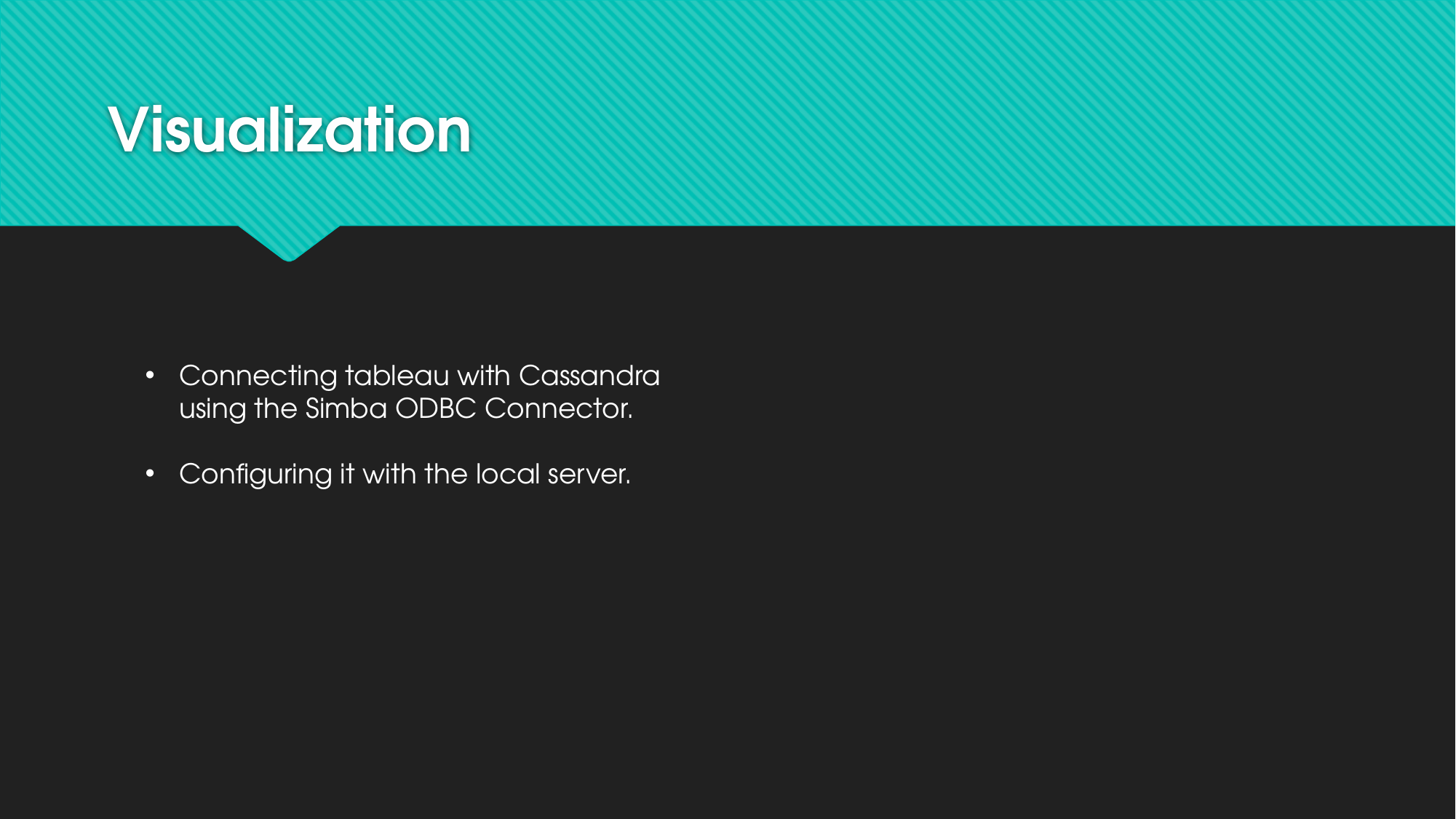

# Visualization
Connecting tableau with Cassandra using the Simba ODBC Connector.

Configuring it with the local server.